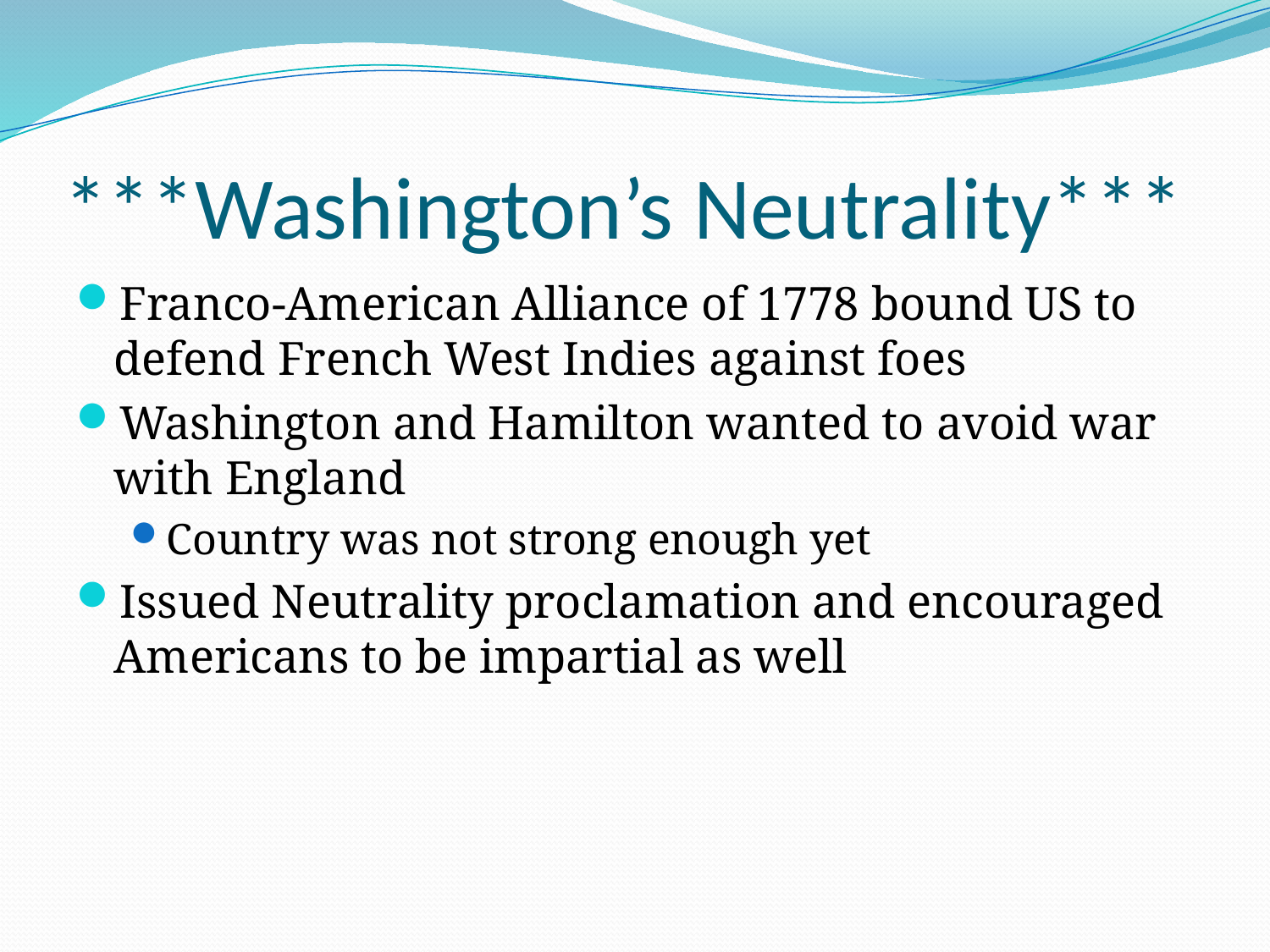

# ***Washington’s Neutrality***
Franco-American Alliance of 1778 bound US to defend French West Indies against foes
Washington and Hamilton wanted to avoid war with England
Country was not strong enough yet
Issued Neutrality proclamation and encouraged Americans to be impartial as well